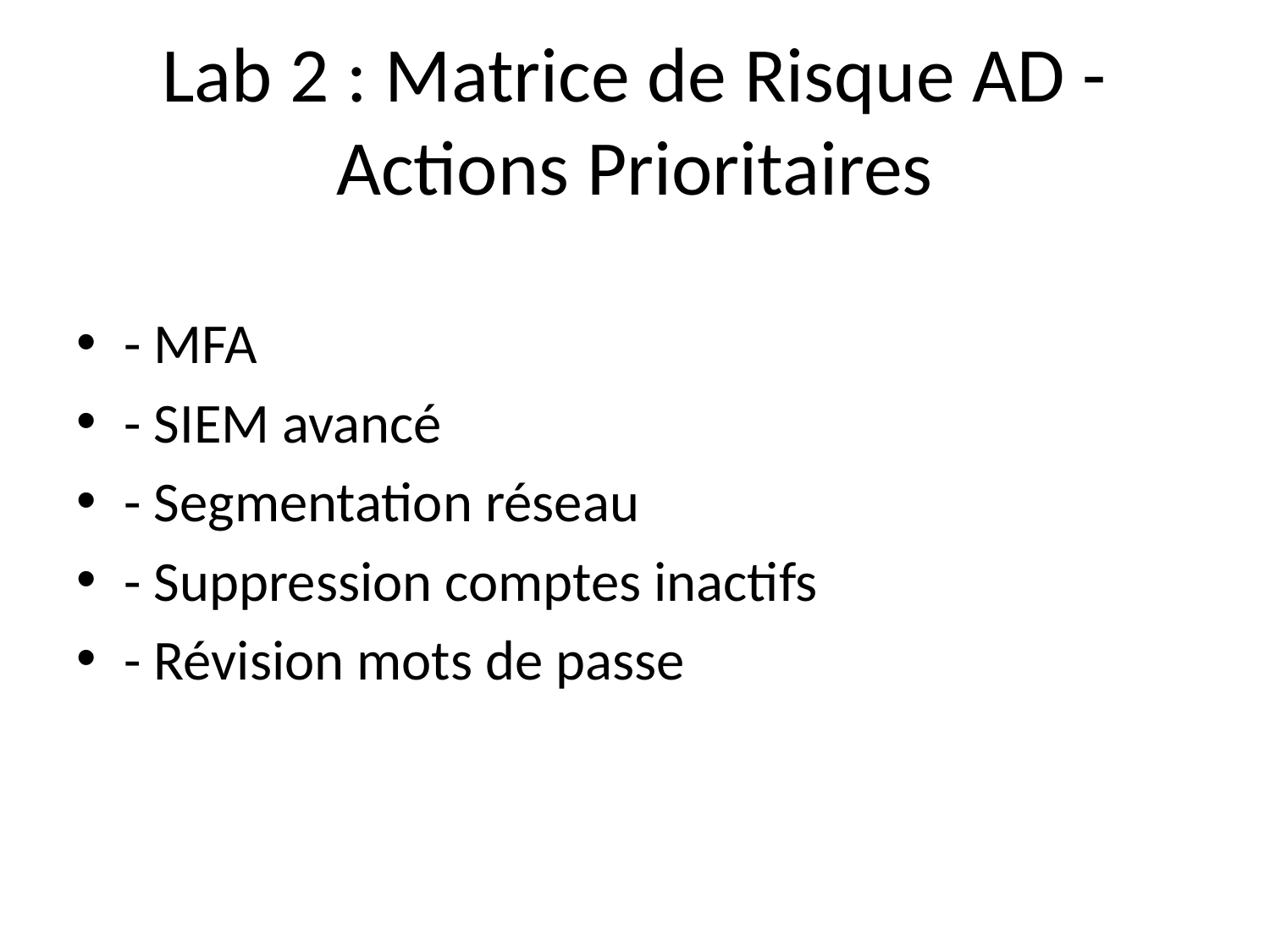

# Lab 2 : Matrice de Risque AD - Actions Prioritaires

- MFA
- SIEM avancé
- Segmentation réseau
- Suppression comptes inactifs
- Révision mots de passe